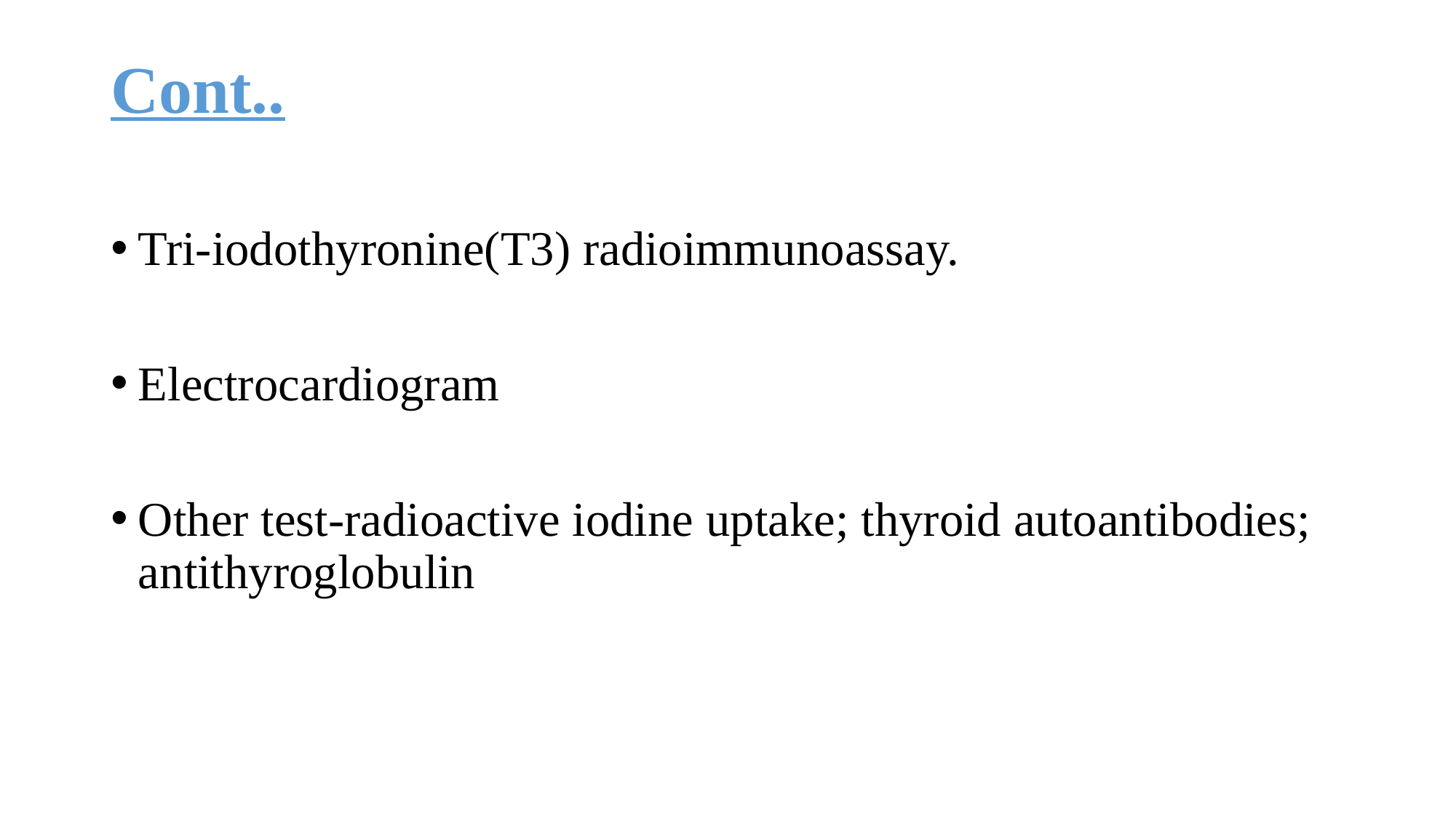

# Cont..
Tri-iodothyronine(T3) radioimmunoassay.

Electrocardiogram

Other test-radioactive iodine uptake; thyroid autoantibodies; antithyroglobulin